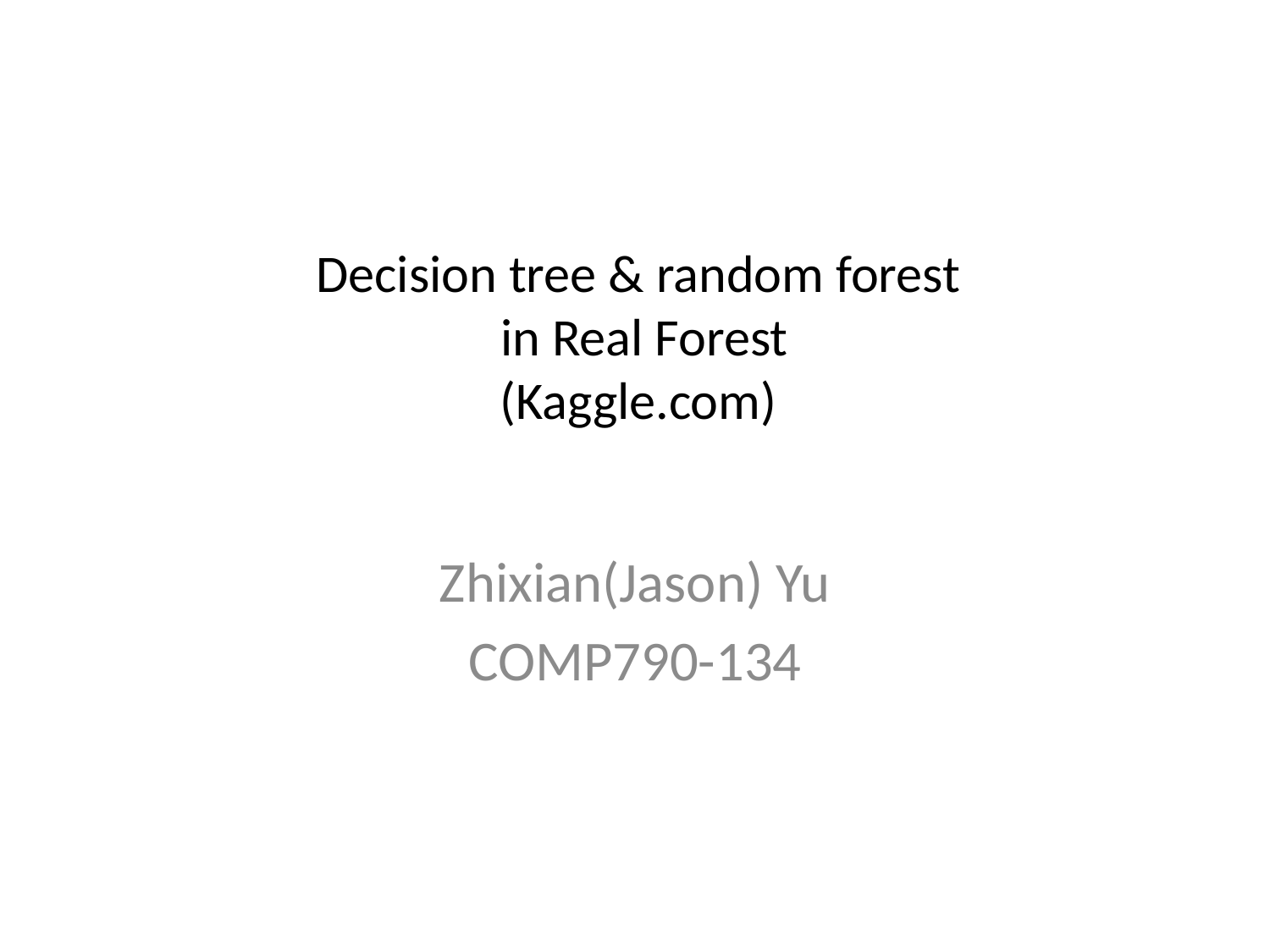

# Decision tree & random forest in Real Forest (Kaggle.com)
Zhixian(Jason) Yu
COMP790-134